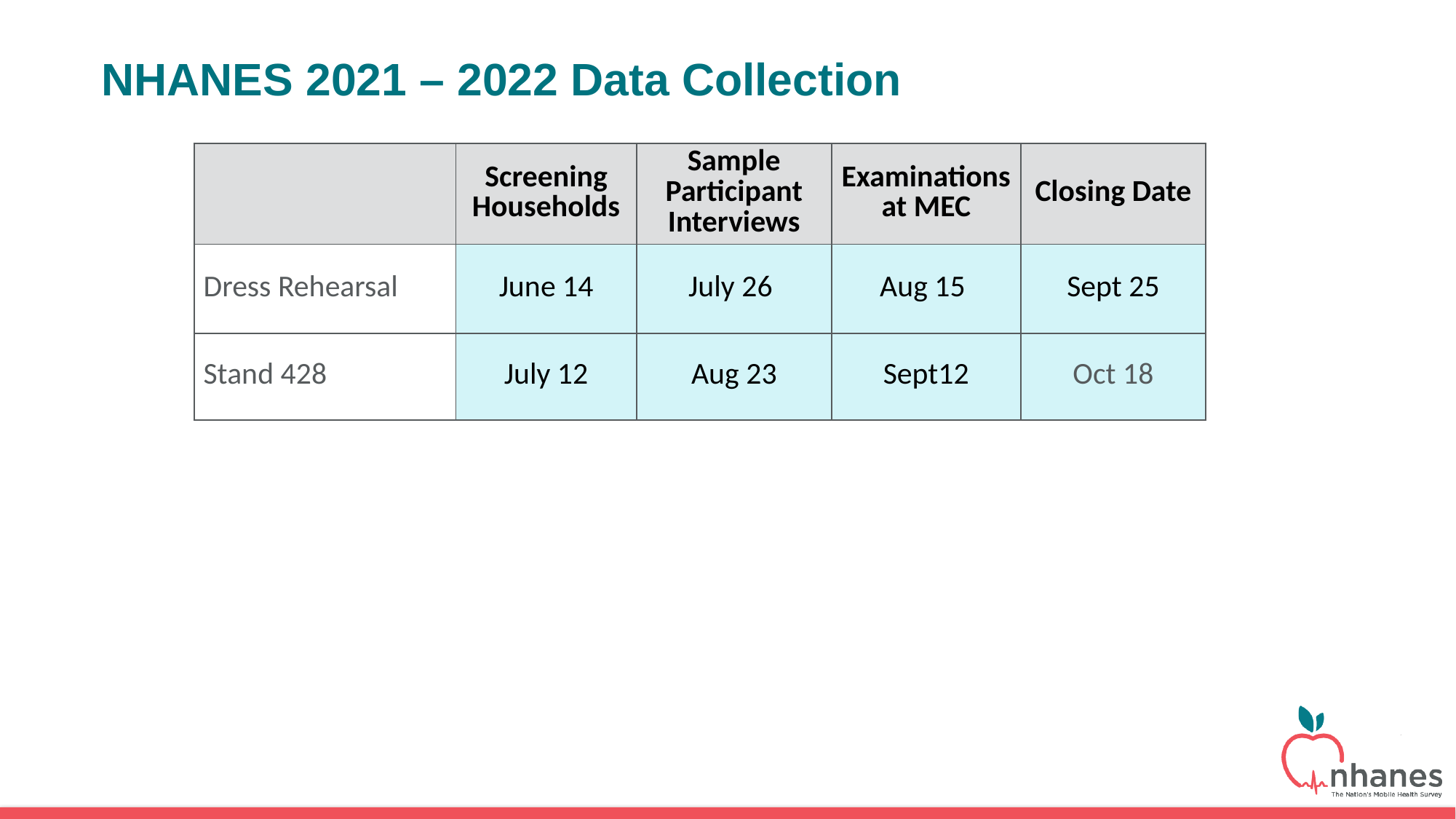

# NHANES 2021 – 2022 Data Collection
|  | Screening Households | Sample Participant Interviews | Examinations at MEC | Closing Date |
| --- | --- | --- | --- | --- |
| Dress Rehearsal | June 14 | July 26 | Aug 15 | Sept 25 |
| Stand 428 | July 12 | Aug 23 | Sept12 | Oct 18 |